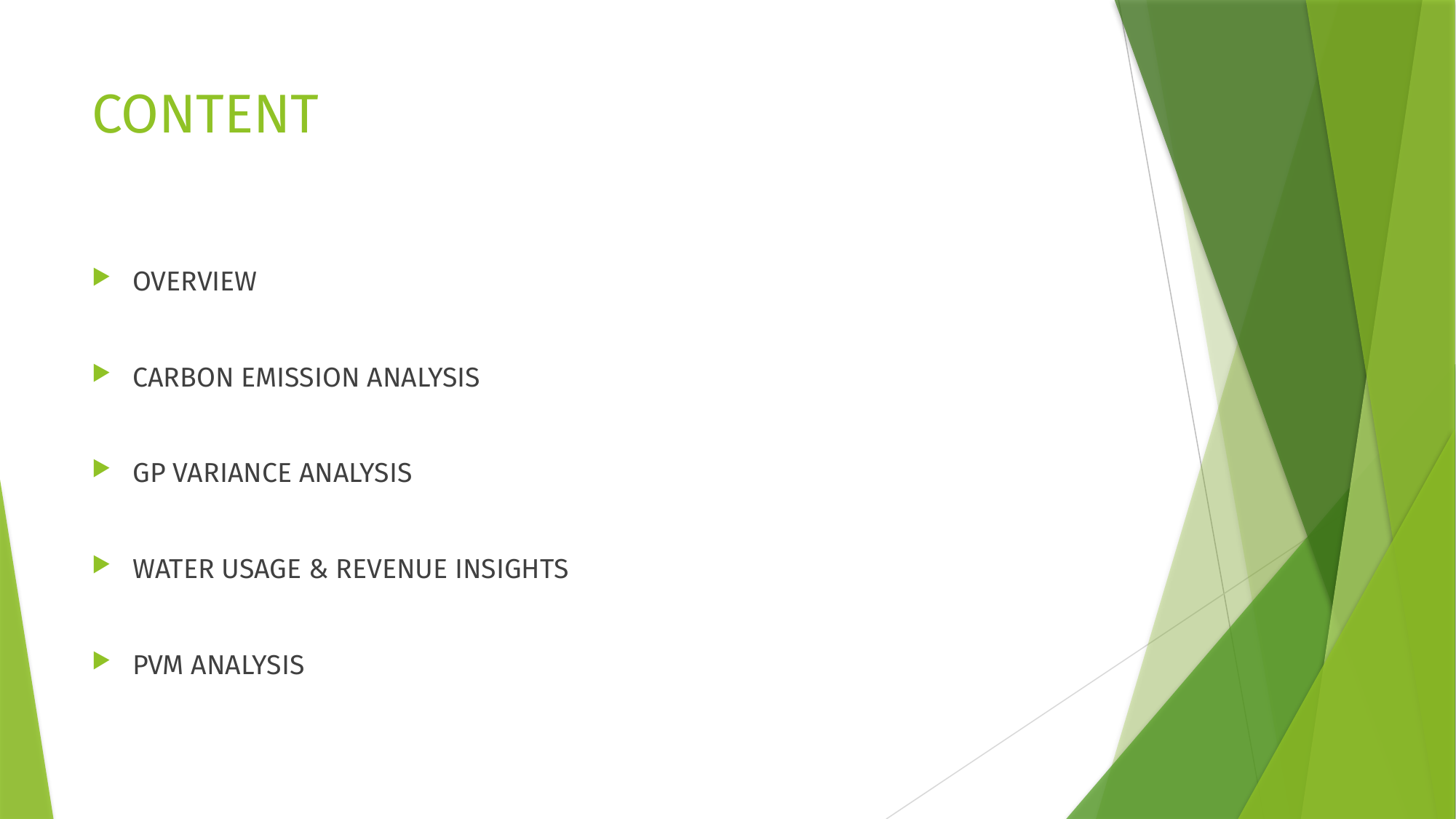

# CONTENT
OVERVIEW

CARBON EMISSION ANALYSIS

GP VARIANCE ANALYSIS

WATER USAGE & REVENUE INSIGHTS

PVM ANALYSIS